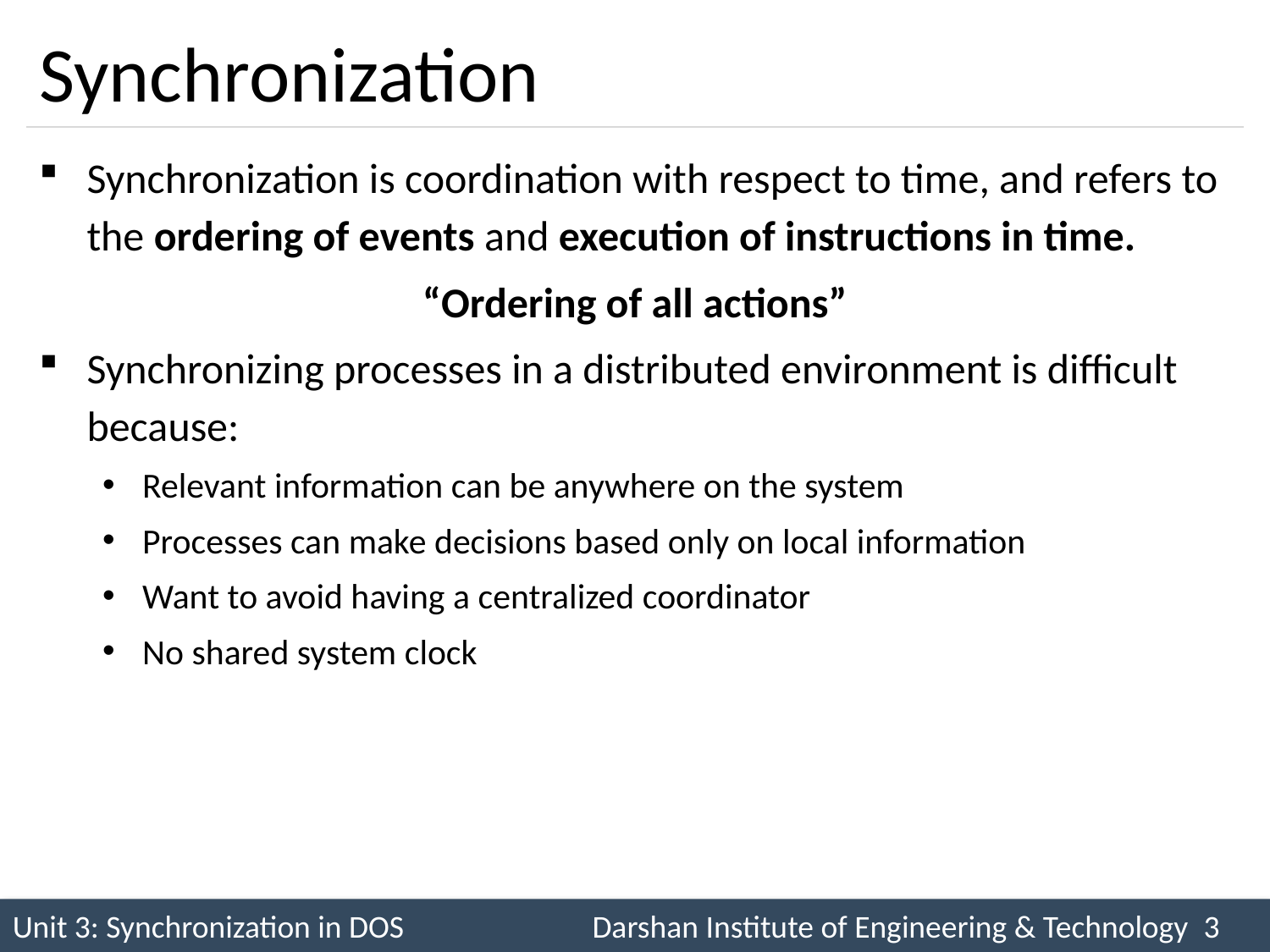

# Synchronization
Synchronization is coordination with respect to time, and refers to the ordering of events and execution of instructions in time.
“Ordering of all actions”
Synchronizing processes in a distributed environment is difficult because:
Relevant information can be anywhere on the system
Processes can make decisions based only on local information
Want to avoid having a centralized coordinator
No shared system clock